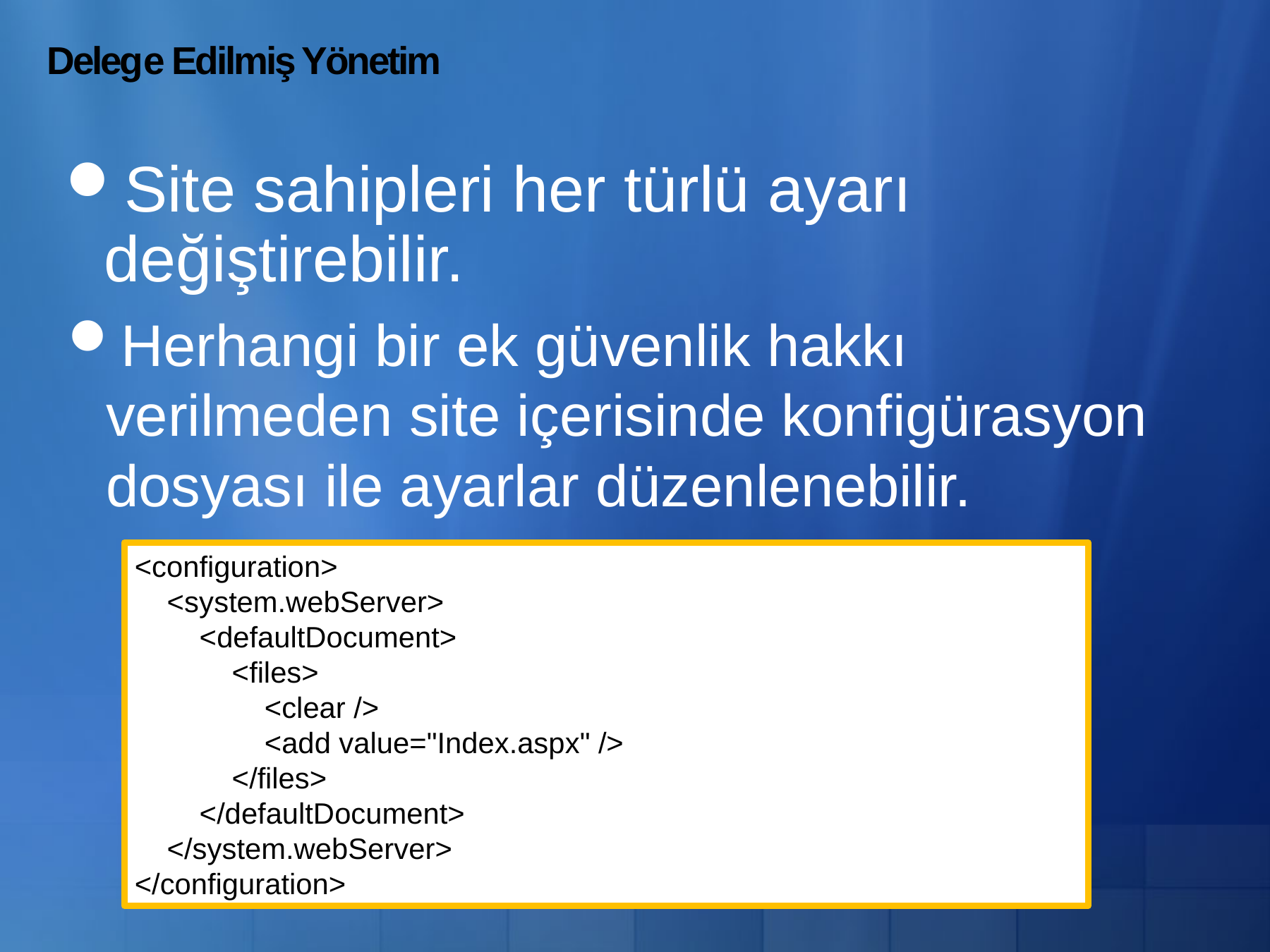

# Delege Edilmiş Yönetim
Site sahipleri her türlü ayarı değiştirebilir.
Herhangi bir ek güvenlik hakkı verilmeden site içerisinde konfigürasyon dosyası ile ayarlar düzenlenebilir.

<configuration>
    <system.webServer>
        <defaultDocument>
            <files>
                <clear />
                <add value="Index.aspx" />
            </files>
        </defaultDocument>
    </system.webServer>
</configuration>